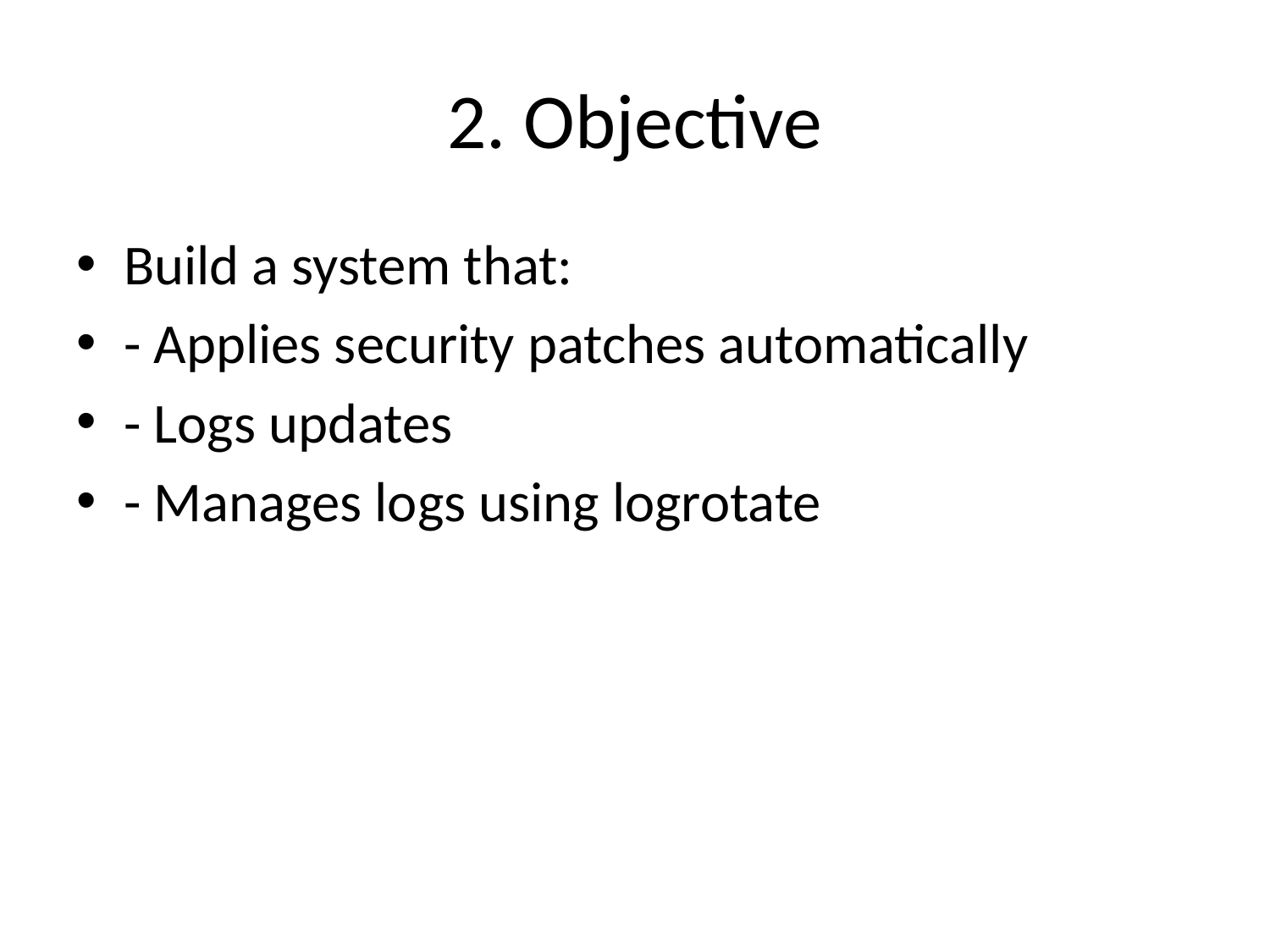

# 2. Objective
Build a system that:
- Applies security patches automatically
- Logs updates
- Manages logs using logrotate